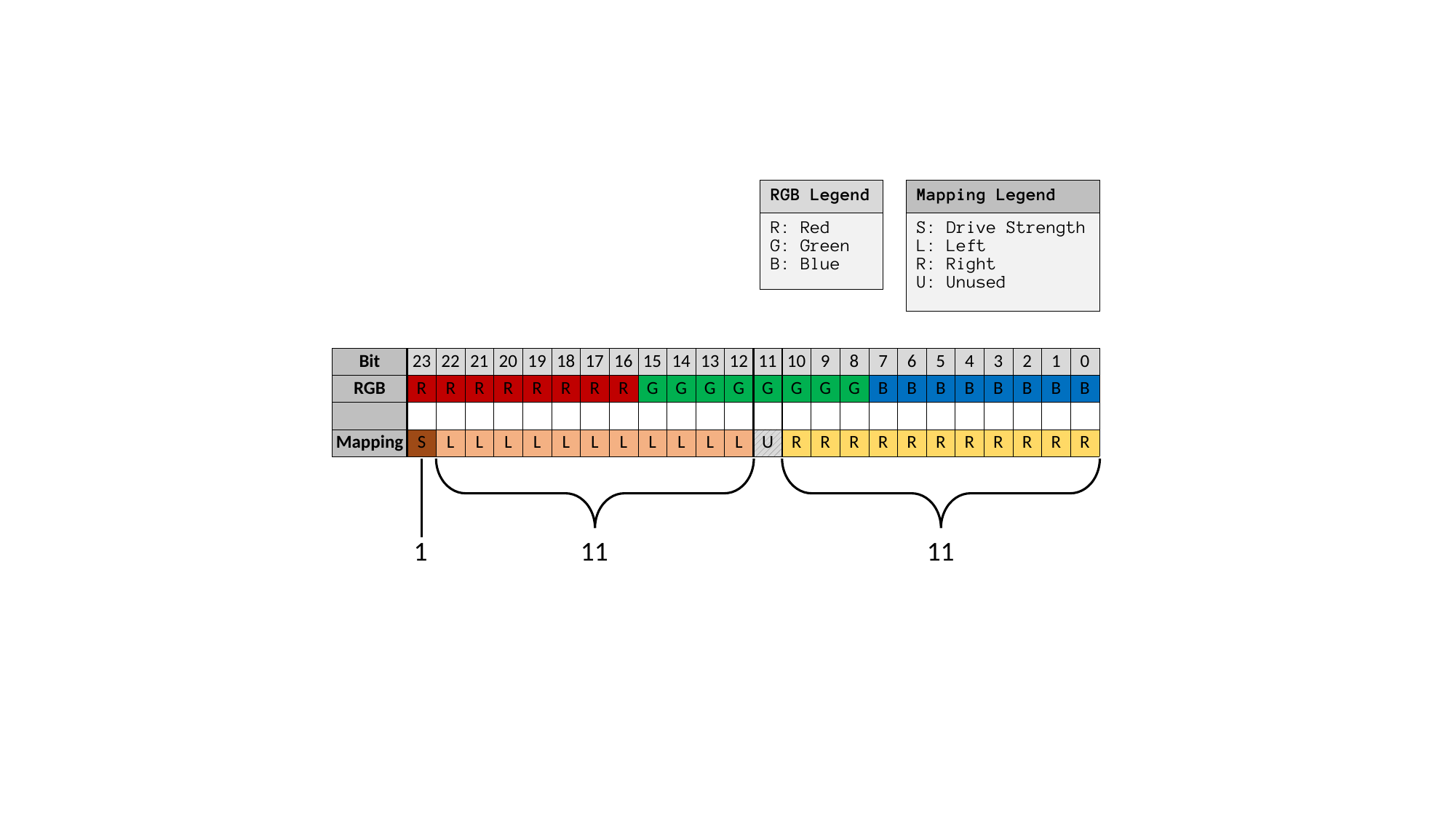

| RGB Legend |
| --- |
| R: Red G: Green B: Blue |
| Mapping Legend |
| --- |
| S: Drive Strength L: Left R: Right U: Unused |

| Bit | 23 | 22 | 21 | 20 | 19 | 18 | 17 | 16 | 15 | 14 | 13 | 12 | 11 | 10 | 9 | 8 | 7 | 6 | 5 | 4 | 3 | 2 | 1 | 0 |
| --- | --- | --- | --- | --- | --- | --- | --- | --- | --- | --- | --- | --- | --- | --- | --- | --- | --- | --- | --- | --- | --- | --- | --- | --- |
| RGB | R | R | R | R | R | R | R | R | G | G | G | G | G | G | G | G | B | B | B | B | B | B | B | B |
|  |  |  |  |  |  |  |  |  |  |  |  |  |  |  |  |  |  |  |  |  |  |  |  |  |
| Mapping | S | L | L | L | L | L | L | L | L | L | L | L | U | R | R | R | R | R | R | R | R | R | R | R |
1
11
11